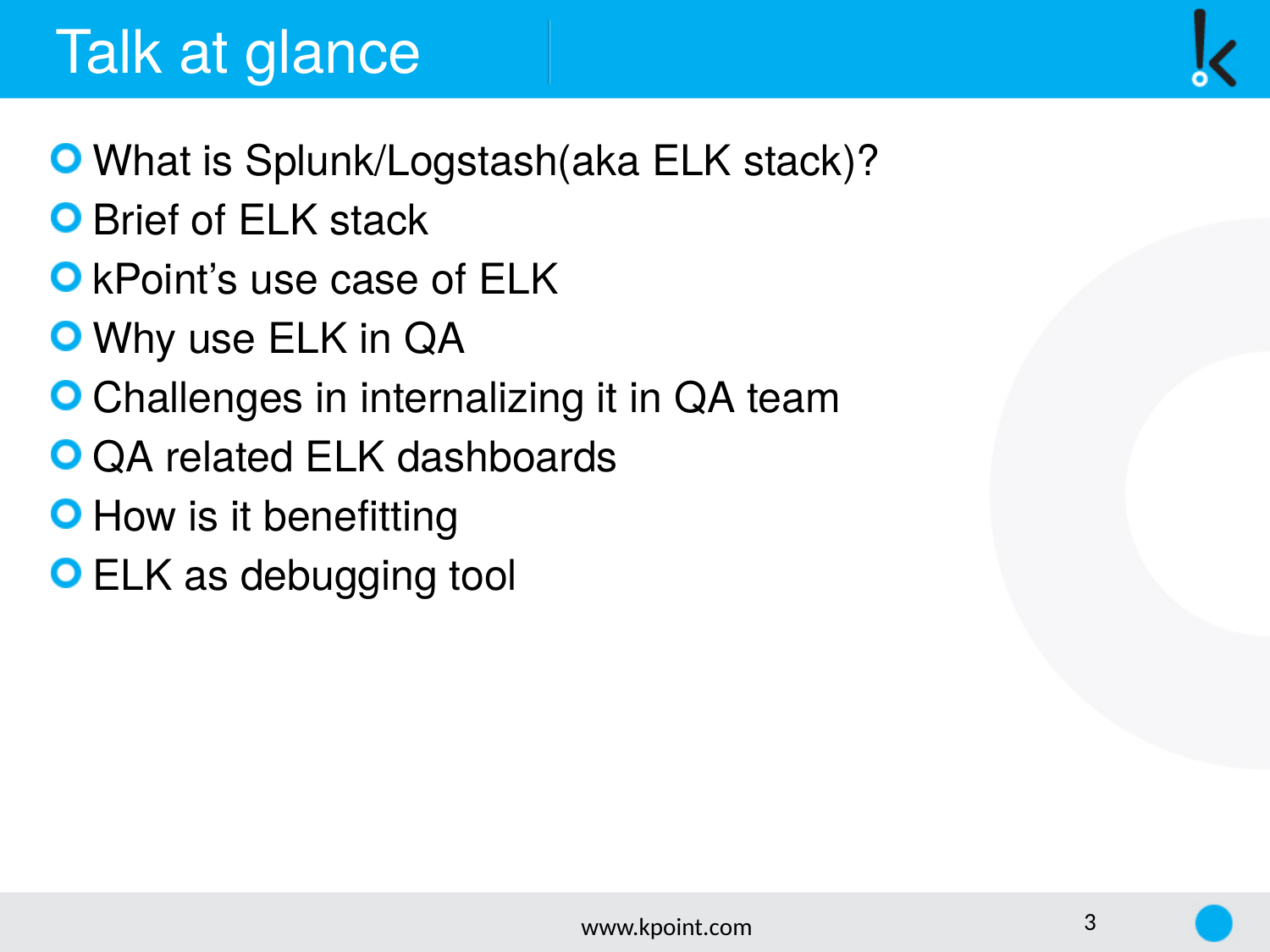

Talk at glance
 What is Splunk/Logstash(aka ELK stack)?
 Brief of ELK stack
 kPoint’s use case of ELK
 Why use ELK in QA
 Challenges in internalizing it in QA team
 QA related ELK dashboards
 How is it benefitting
 ELK as debugging tool
www.kpoint.com
3